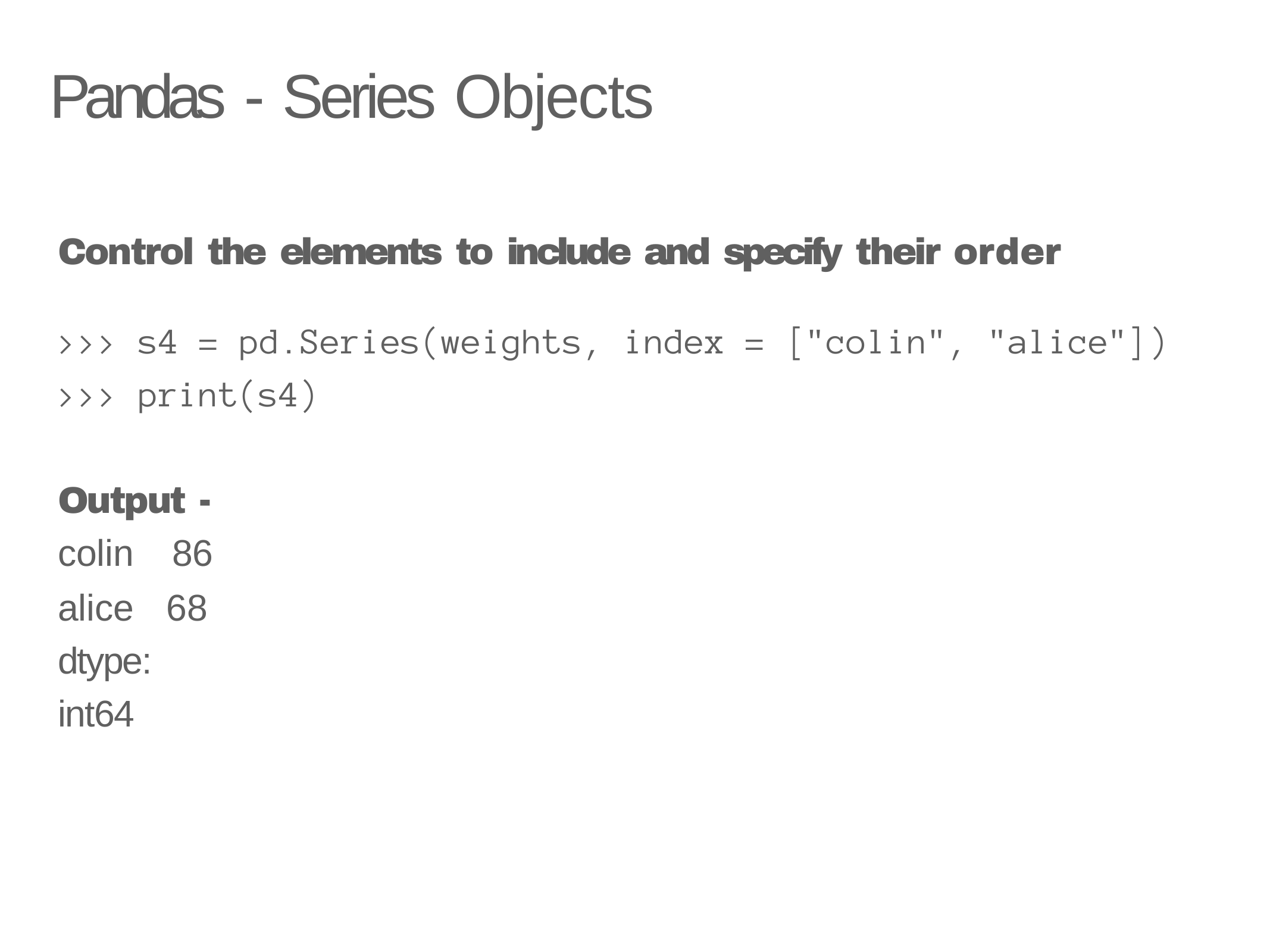

# Pandas - Series Objects
Control the elements to include and specify their order
>>> s4 = pd.Series(weights, index = ["colin", "alice"])
>>> print(s4)

Output -
colin	86
alice	68 dtype: int64